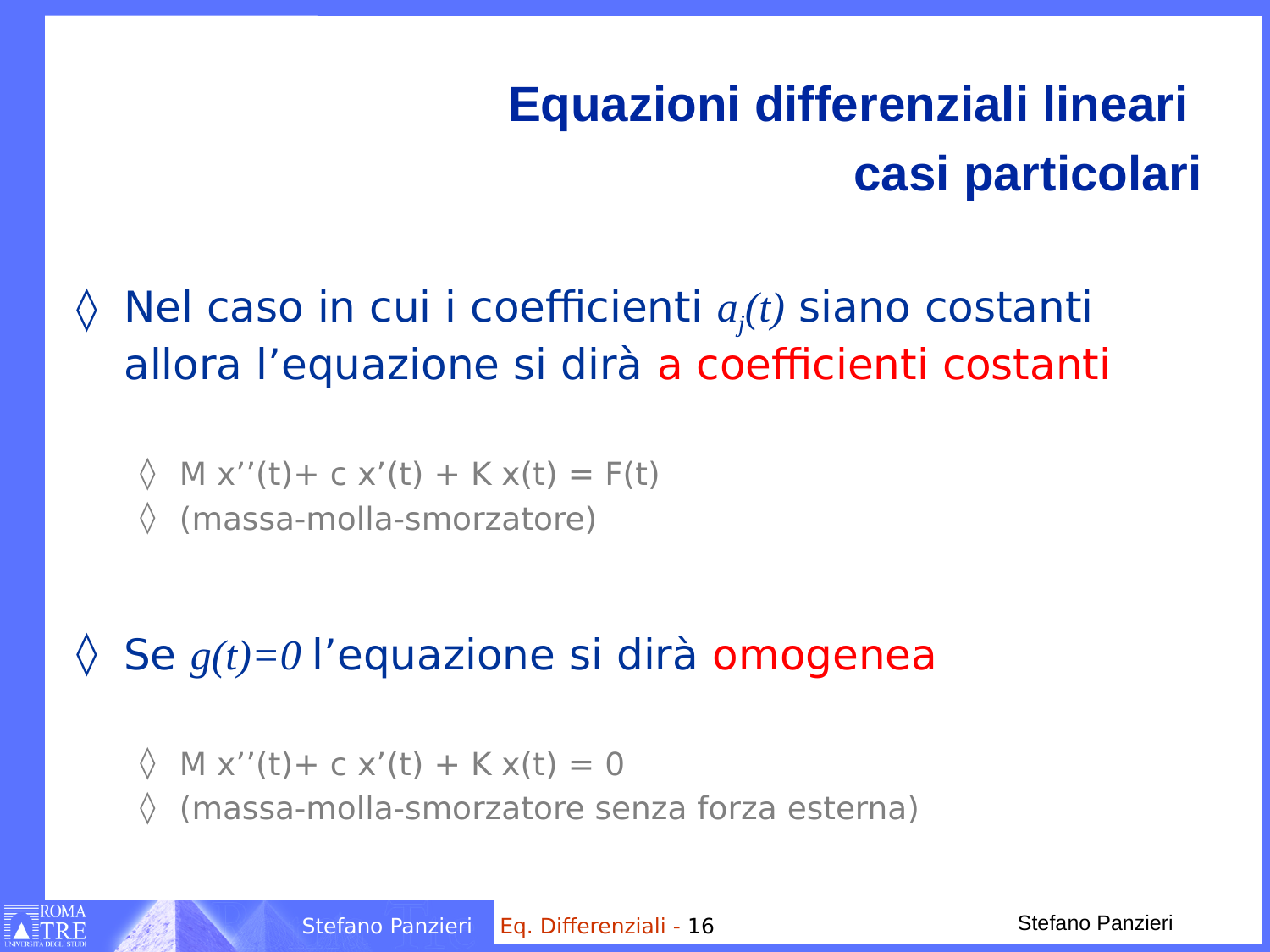

# Equazioni differenziali lineari casi particolari
Nel caso in cui i coefficienti aj(t) siano costanti allora l’equazione si dirà a coefficienti costanti

M x’’(t)+ c x’(t) + K x(t) = F(t)
(massa-molla-smorzatore)

Se g(t)=0 l’equazione si dirà omogenea

M x’’(t)+ c x’(t) + K x(t) = 0
(massa-molla-smorzatore senza forza esterna)